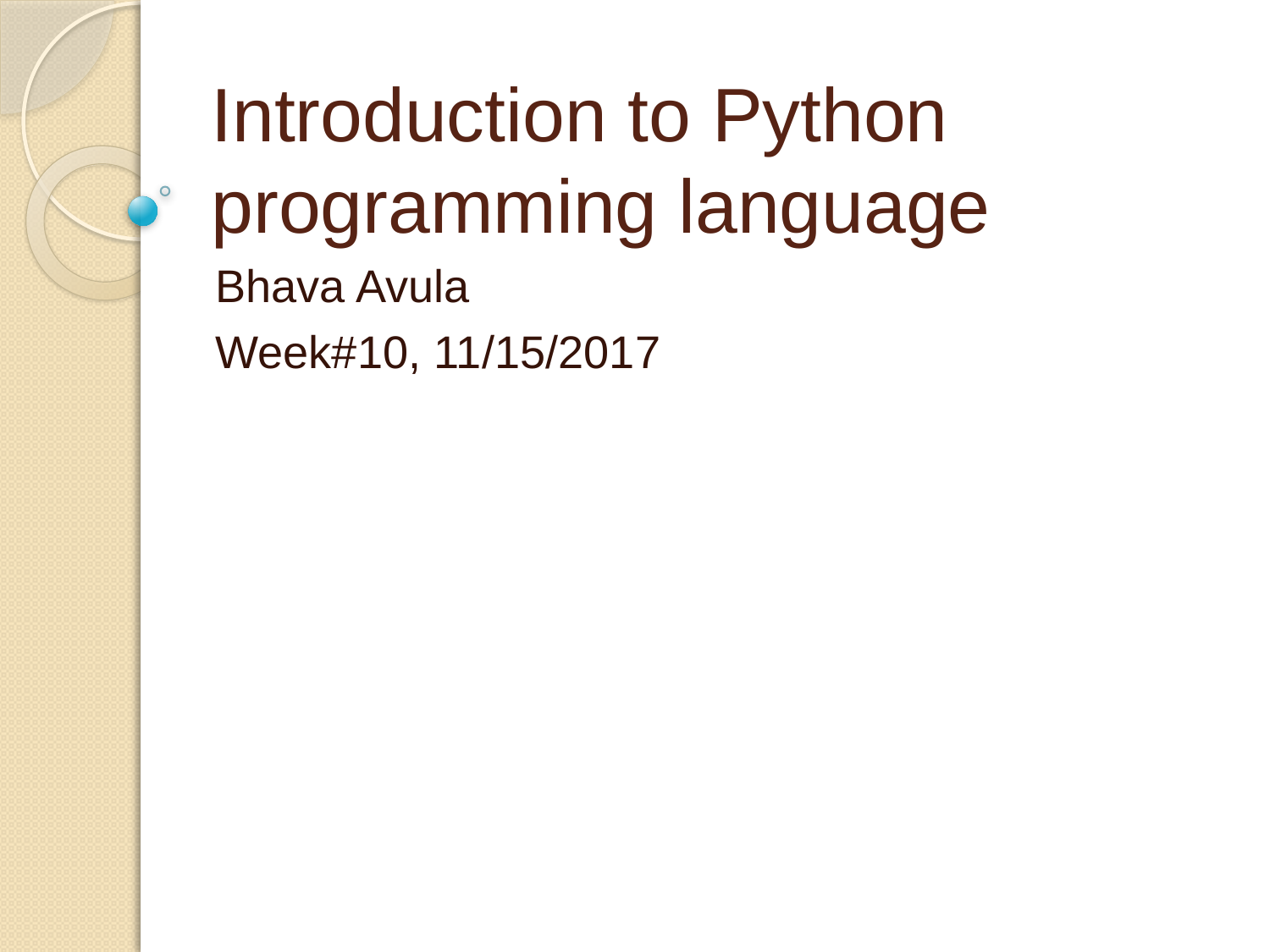

# Introduction to Python programming language
Bhava Avula
Week#10, 11/15/2017